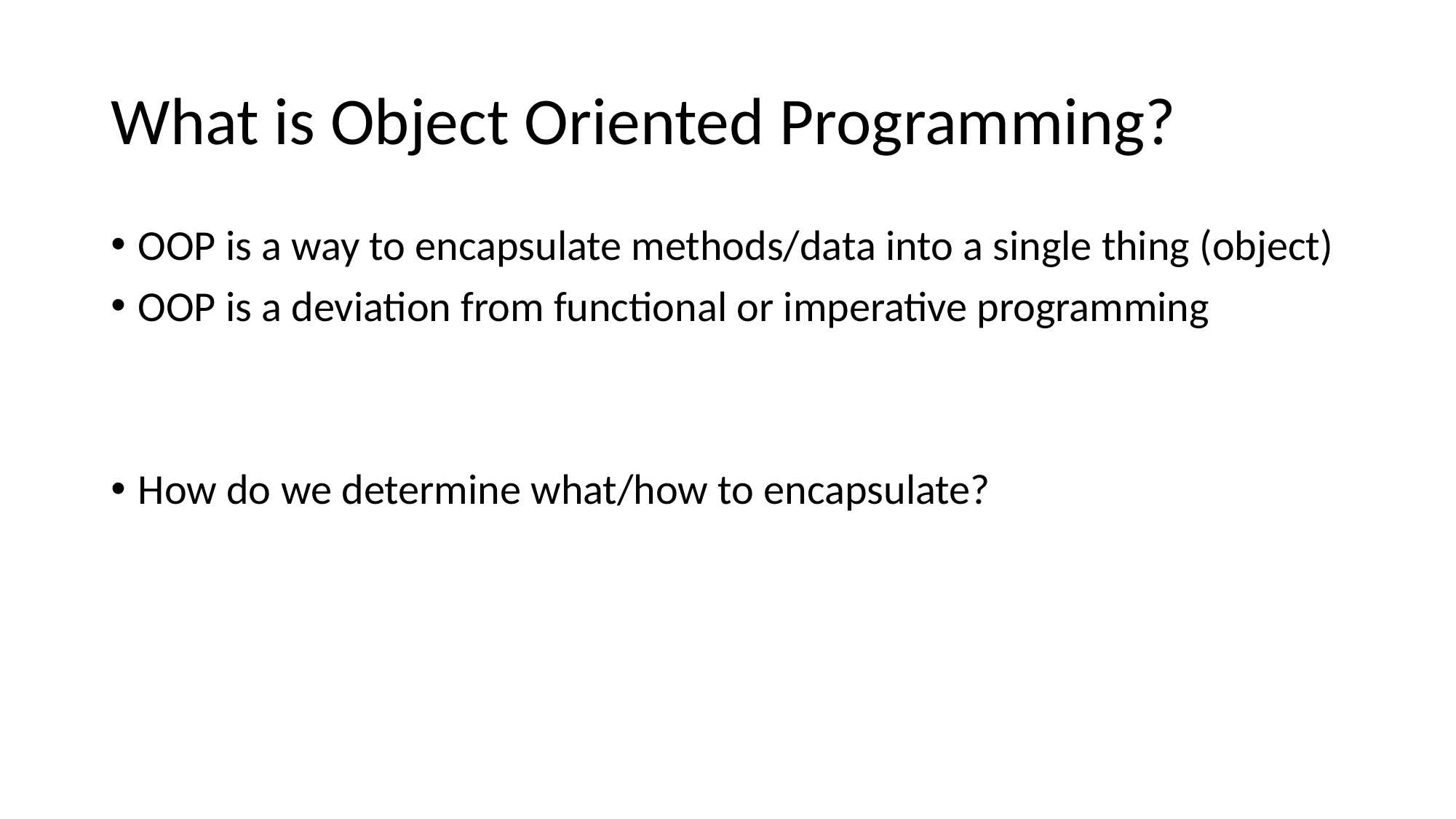

# What is Object Oriented Programming?
OOP is a way to encapsulate methods/data into a single thing (object)
OOP is a deviation from functional or imperative programming

How do we determine what/how to encapsulate?